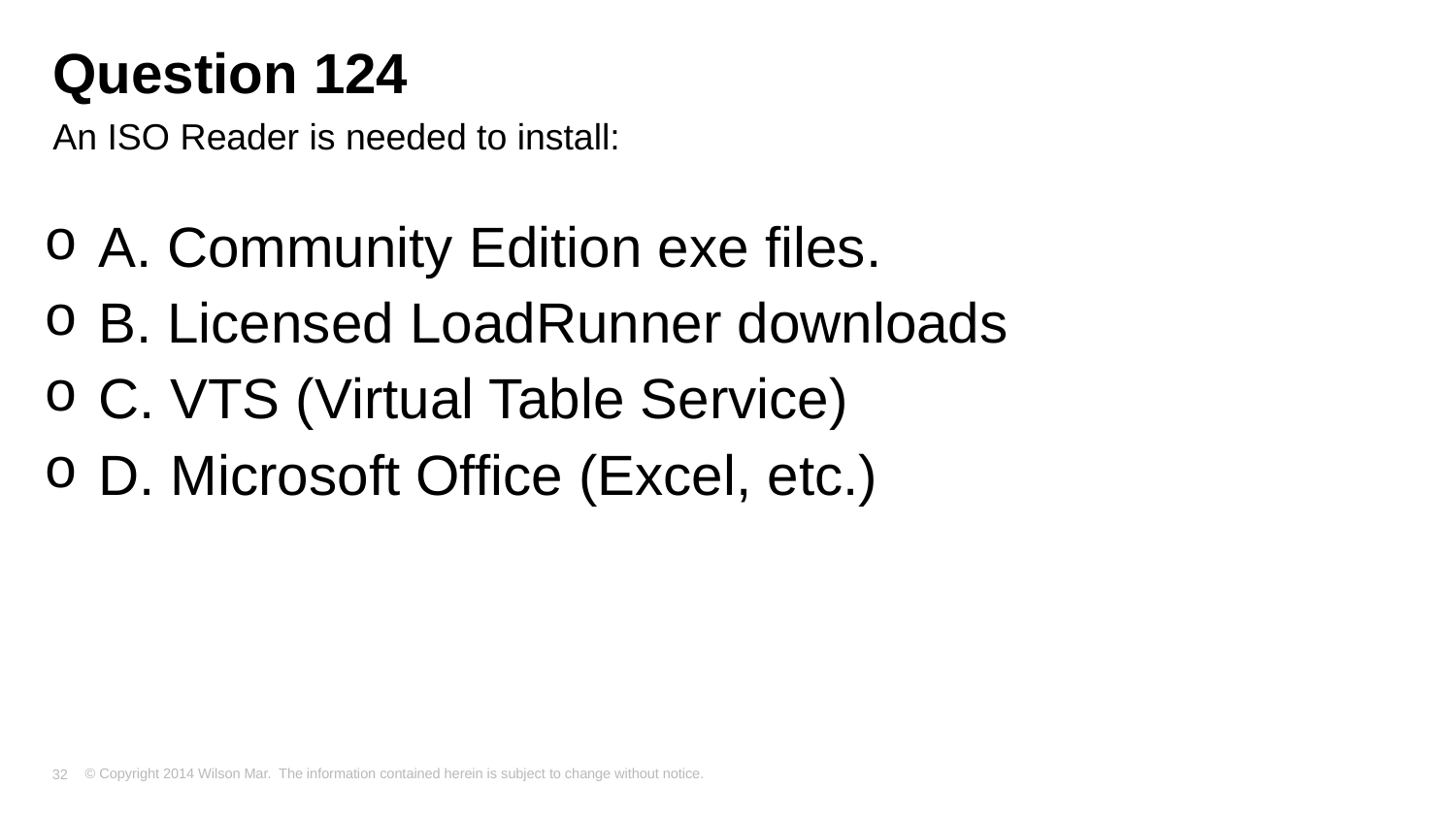

# Question 124
An ISO Reader is needed to install:

A. Community Edition exe files.
B. Licensed LoadRunner downloads
C. VTS (Virtual Table Service)
D. Microsoft Office (Excel, etc.)